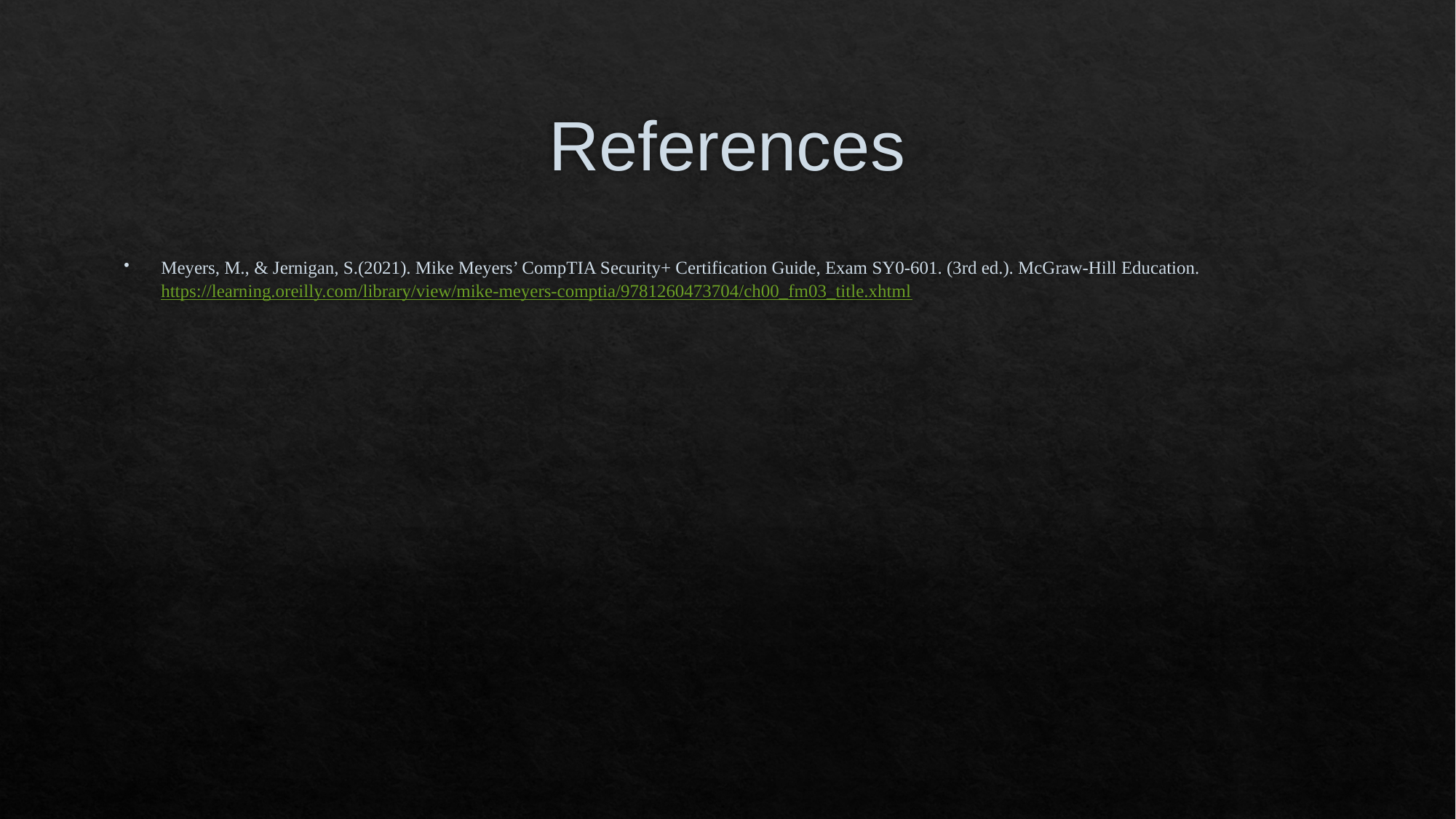

# References
Meyers, M., & Jernigan, S.(2021). Mike Meyers’ CompTIA Security+ Certification Guide, Exam SY0-601. (3rd ed.). McGraw-Hill Education. 	https://learning.oreilly.com/library/view/mike-meyers-comptia/9781260473704/ch00_fm03_title.xhtml